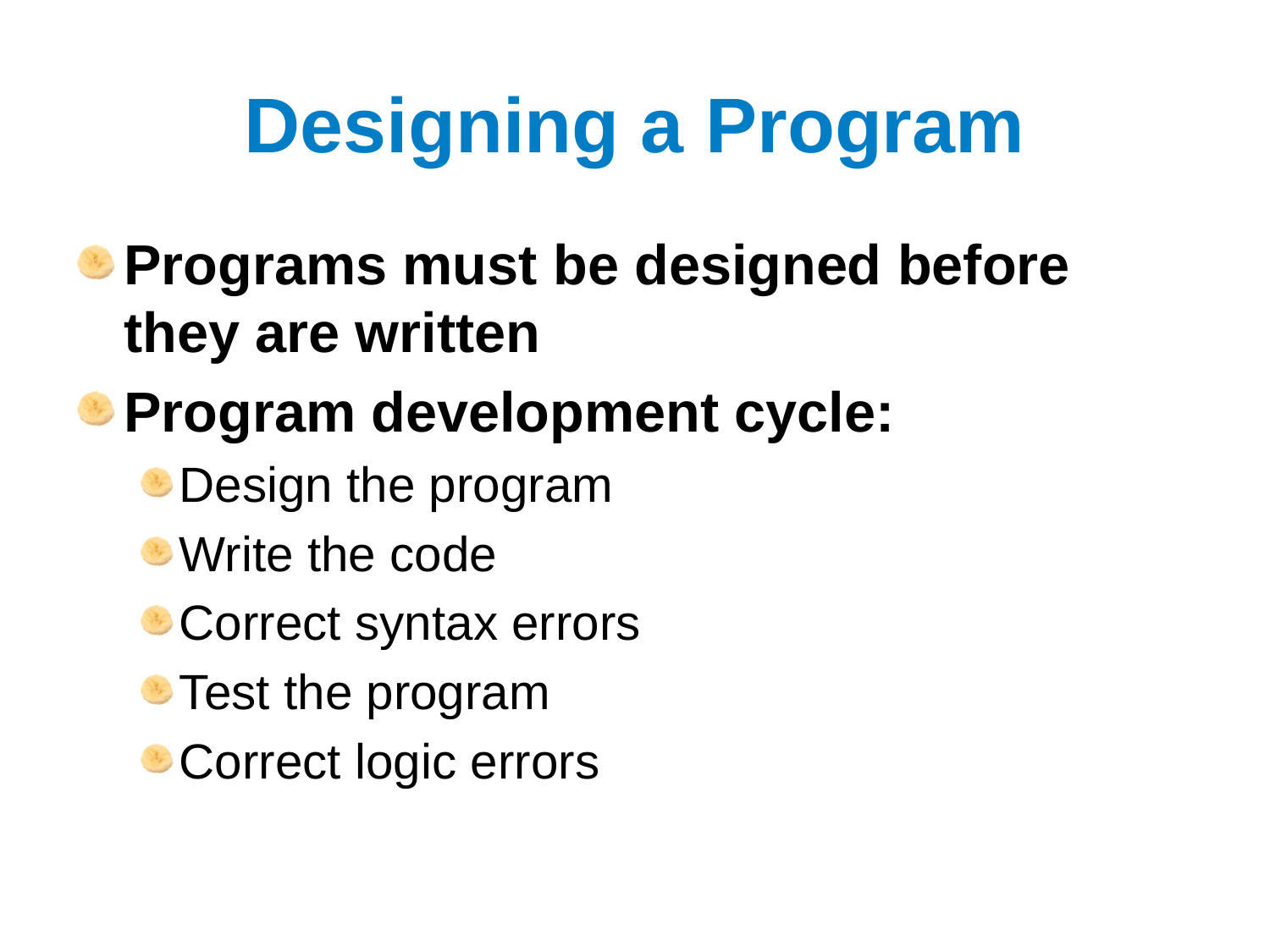

# Designing a Program
Programs must be designed before they are written
Program development cycle:
Design the program
Write the code
Correct syntax errors
Test the program
Correct logic errors